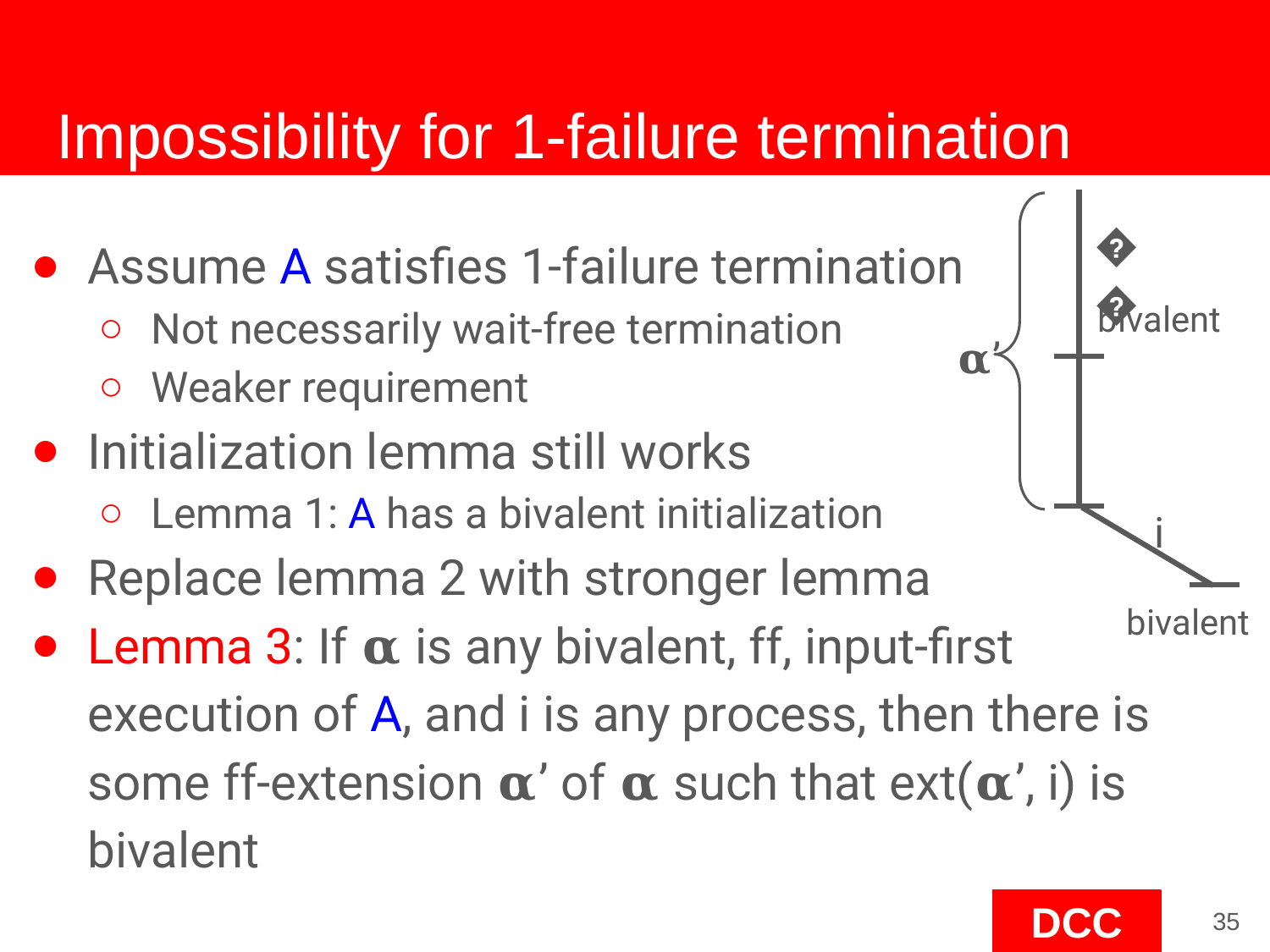

# Impossibility for 1-failure termination

𝛂
Assume A satisfies 1-failure termination
Not necessarily wait-free termination
Weaker requirement
Initialization lemma still works
Lemma 1: A has a bivalent initialization
Replace lemma 2 with stronger lemma
Lemma 3: If 𝛂 is any bivalent, ff, input-first execution of A, and i is any process, then there is some ff-extension 𝛂’ of 𝛂 such that ext(𝛂’, i) is bivalent
bivalent
𝛂’

i
bivalent
35